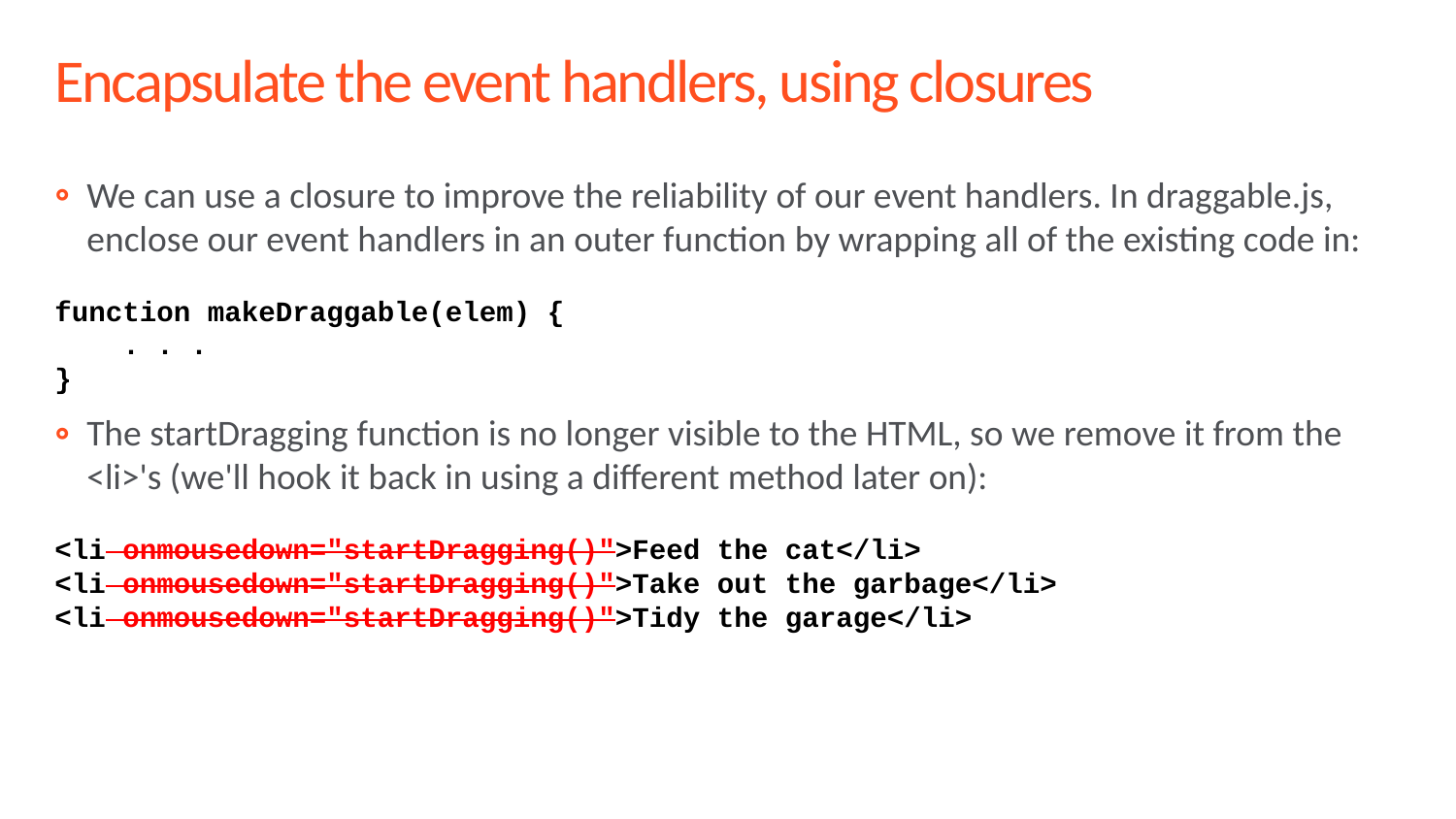

# Encapsulate the event handlers, using closures
We can use a closure to improve the reliability of our event handlers. In draggable.js, enclose our event handlers in an outer function by wrapping all of the existing code in:

function makeDraggable(elem) {
    . . .
}
The startDragging function is no longer visible to the HTML, so we remove it from the <li>'s (we'll hook it back in using a different method later on):

<li onmousedown="startDragging()">Feed the cat</li>
<li onmousedown="startDragging()">Take out the garbage</li>
<li onmousedown="startDragging()">Tidy the garage</li>